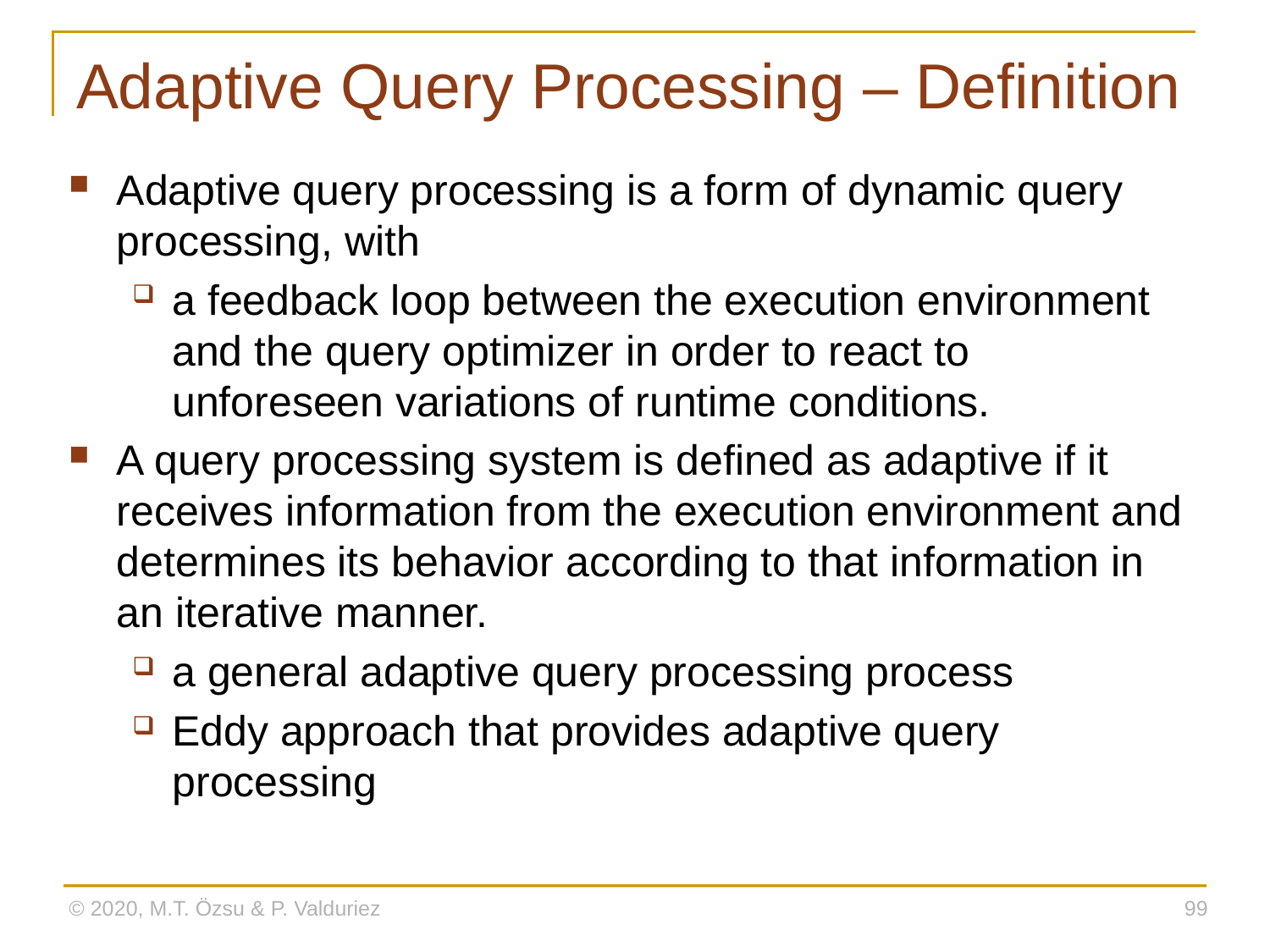

# Adaptive Query Processing – Definition
Adaptive query processing is a form of dynamic query processing, with
a feedback loop between the execution environment and the query optimizer in order to react to unforeseen variations of runtime conditions.
A query processing system is defined as adaptive if it receives information from the execution environment and determines its behavior according to that information in an iterative manner.
a general adaptive query processing process
Eddy approach that provides adaptive query processing
© 2020, M.T. Özsu & P. Valduriez
99